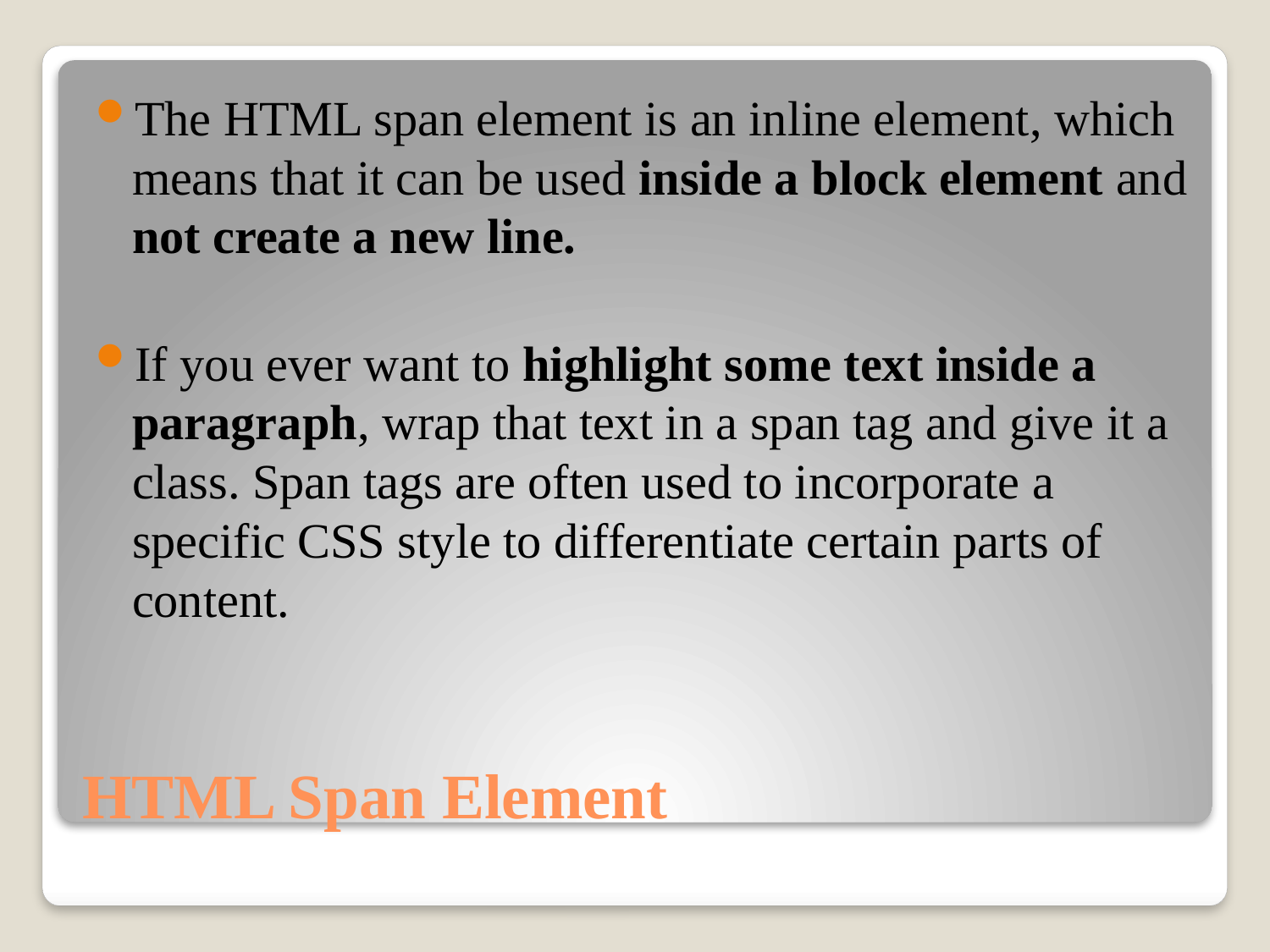

The HTML span element is an inline element, which means that it can be used inside a block element and not create a new line.

If you ever want to highlight some text inside a paragraph, wrap that text in a span tag and give it a class. Span tags are often used to incorporate a specific CSS style to differentiate certain parts of content.

# HTML Span Element